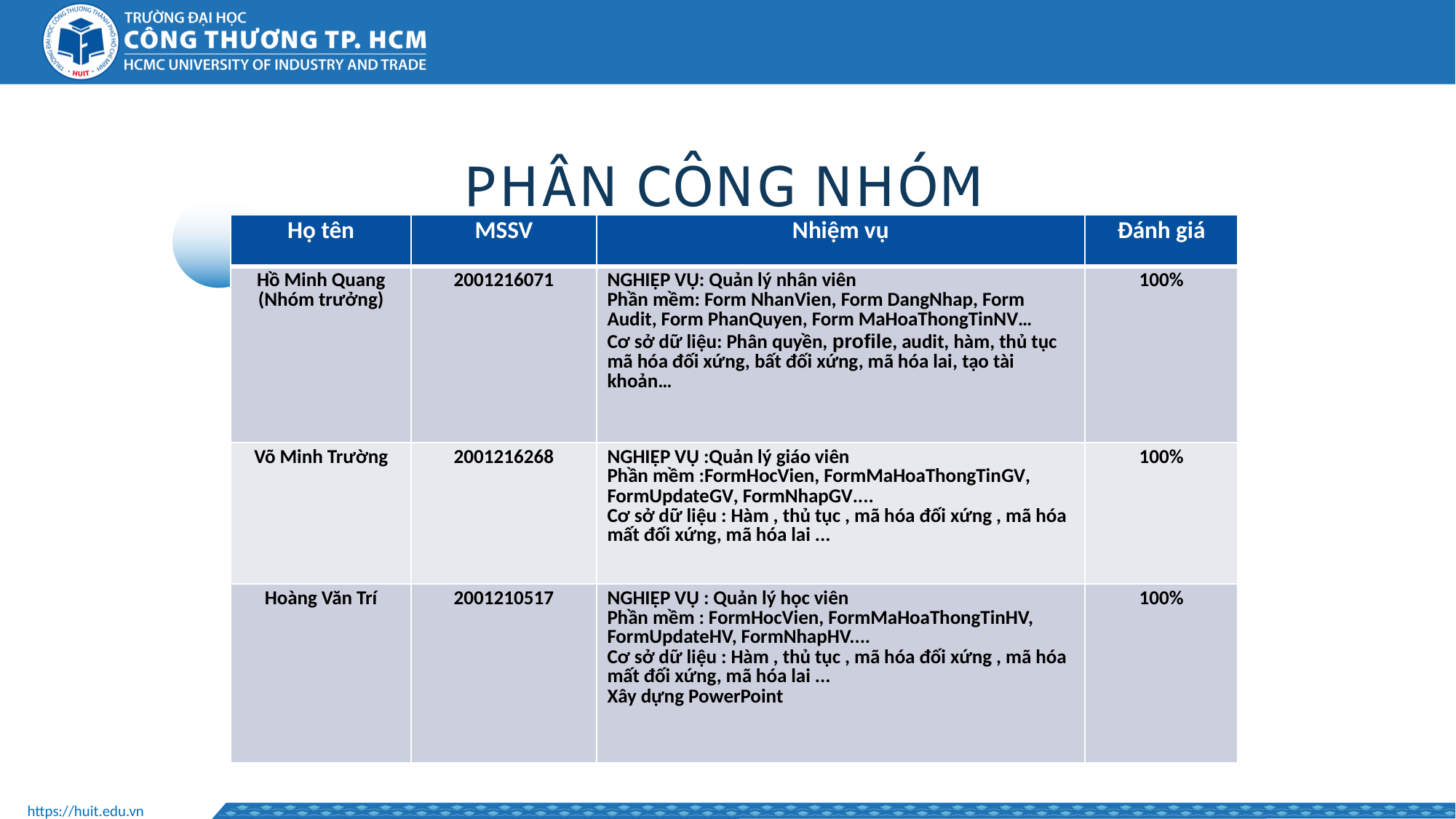

PHÂN CÔNG NHÓM

| Họ tên | MSSV | Nhiệm vụ | Đánh giá |
| --- | --- | --- | --- |
| Hồ Minh Quang (Nhóm trưởng) | 2001216071 | NGHIỆP VỤ: Quản lý nhân viên Phần mềm: Form NhanVien, Form DangNhap, Form Audit, Form PhanQuyen, Form MaHoaThongTinNV… Cơ sở dữ liệu: Phân quyền, profile, audit, hàm, thủ tục mã hóa đối xứng, bất đối xứng, mã hóa lai, tạo tài khoản… | 100% |
| Võ Minh Trường | 2001216268 | NGHIỆP VỤ :Quản lý giáo viên Phần mềm :FormHocVien, FormMaHoaThongTinGV, FormUpdateGV, FormNhapGV.... Cơ sở dữ liệu : Hàm , thủ tục , mã hóa đối xứng , mã hóa mất đối xứng, mã hóa lai ... | 100% |
| Hoàng Văn Trí | 2001210517 | NGHIỆP VỤ : Quản lý học viên Phần mềm : FormHocVien, FormMaHoaThongTinHV, FormUpdateHV, FormNhapHV.... Cơ sở dữ liệu : Hàm , thủ tục , mã hóa đối xứng , mã hóa mất đối xứng, mã hóa lai ... Xây dựng PowerPoint | 100% |